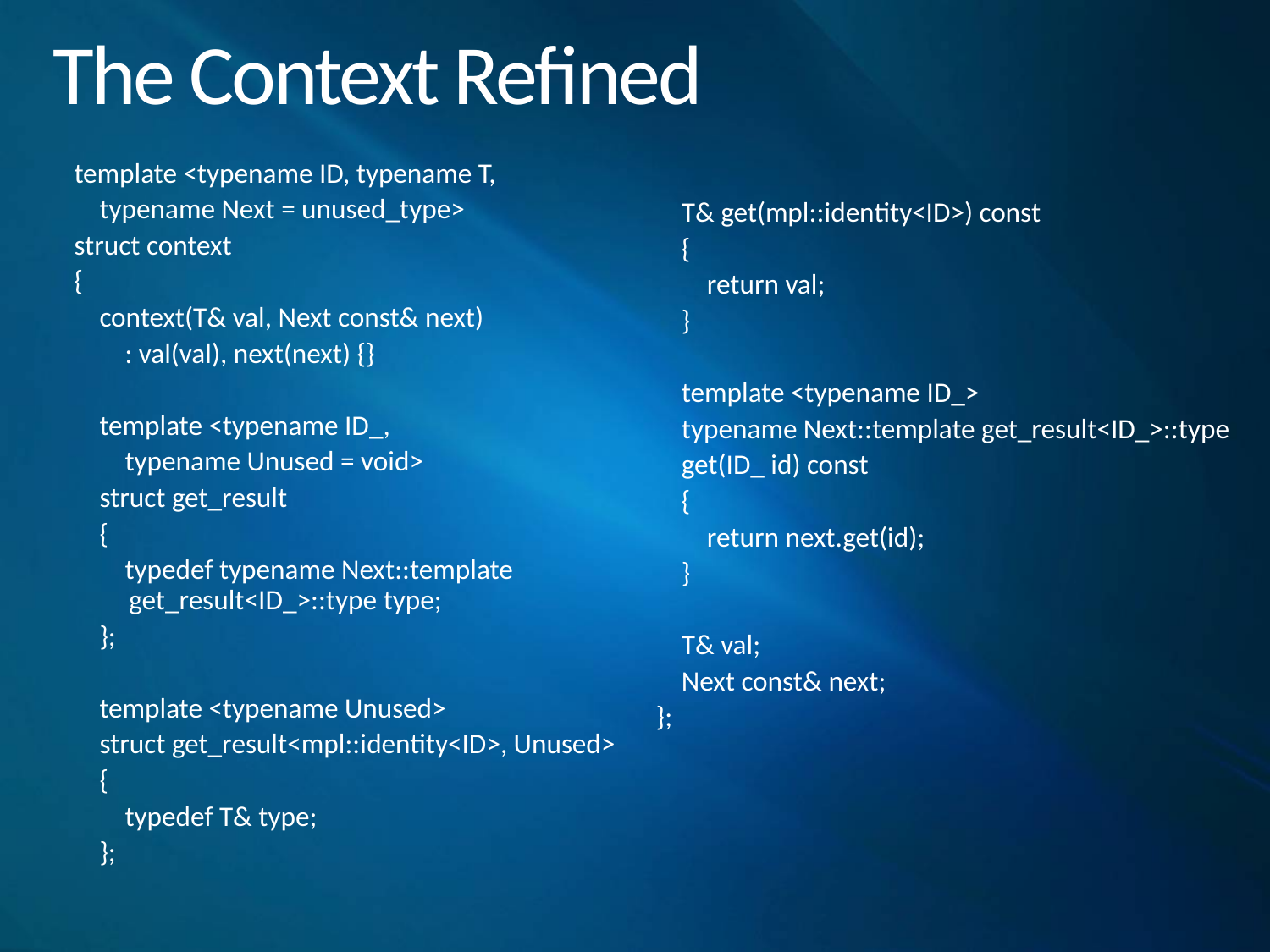

# The Context Refined
template <typename ID, typename T,
    typename Next = unused_type>
struct context
{
    context(T& val, Next const& next)
        : val(val), next(next) {}

    template <typename ID_,
        typename Unused = void>
    struct get_result
    {
        typedef typename Next::template get_result<ID_>::type type;
    };

    template <typename Unused>
    struct get_result<mpl::identity<ID>, Unused>
    {
        typedef T& type;
    };

    T& get(mpl::identity<ID>) const
    {
        return val;
    }

    template <typename ID_>
    typename Next::template get_result<ID_>::type
    get(ID_ id) const
    {
        return next.get(id);
    }

    T& val;
    Next const& next;
};